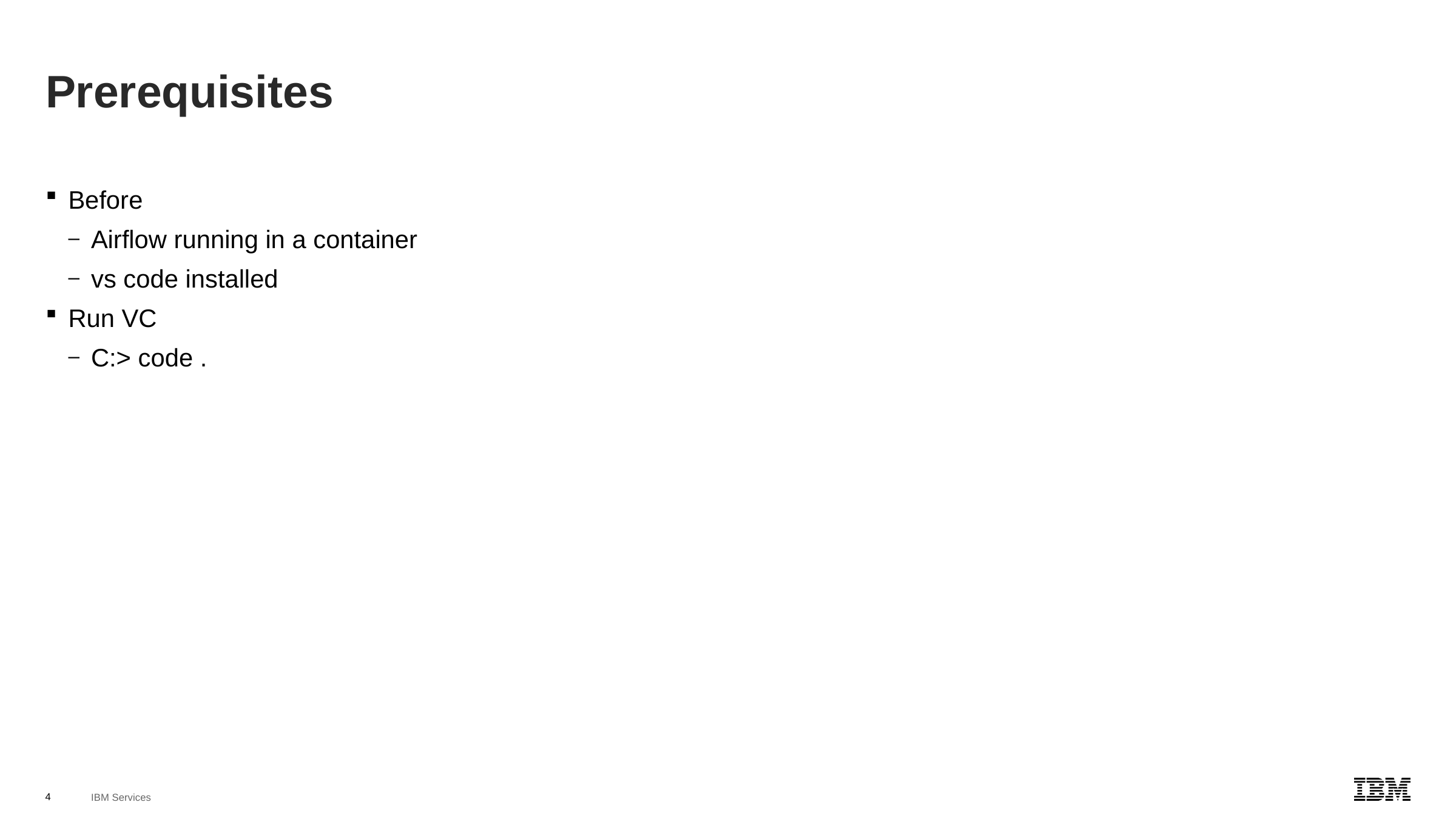

# Prerequisites
Before
Airflow running in a container
vs code installed
Run VC
C:> code .